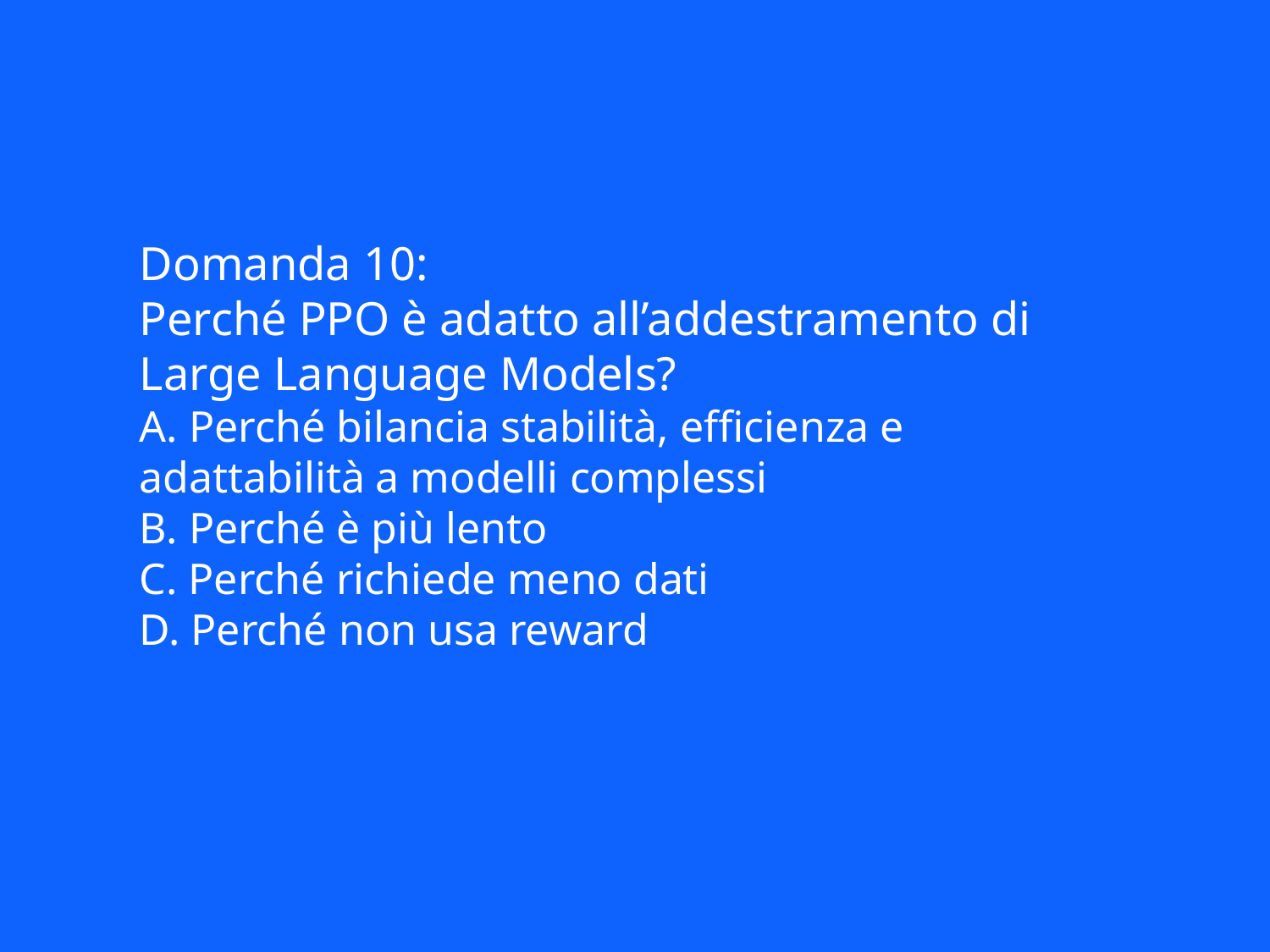

Domanda 10:
Perché PPO è adatto all’addestramento di Large Language Models?
A. Perché bilancia stabilità, efficienza e adattabilità a modelli complessi
B. Perché è più lento
C. Perché richiede meno dati
D. Perché non usa reward